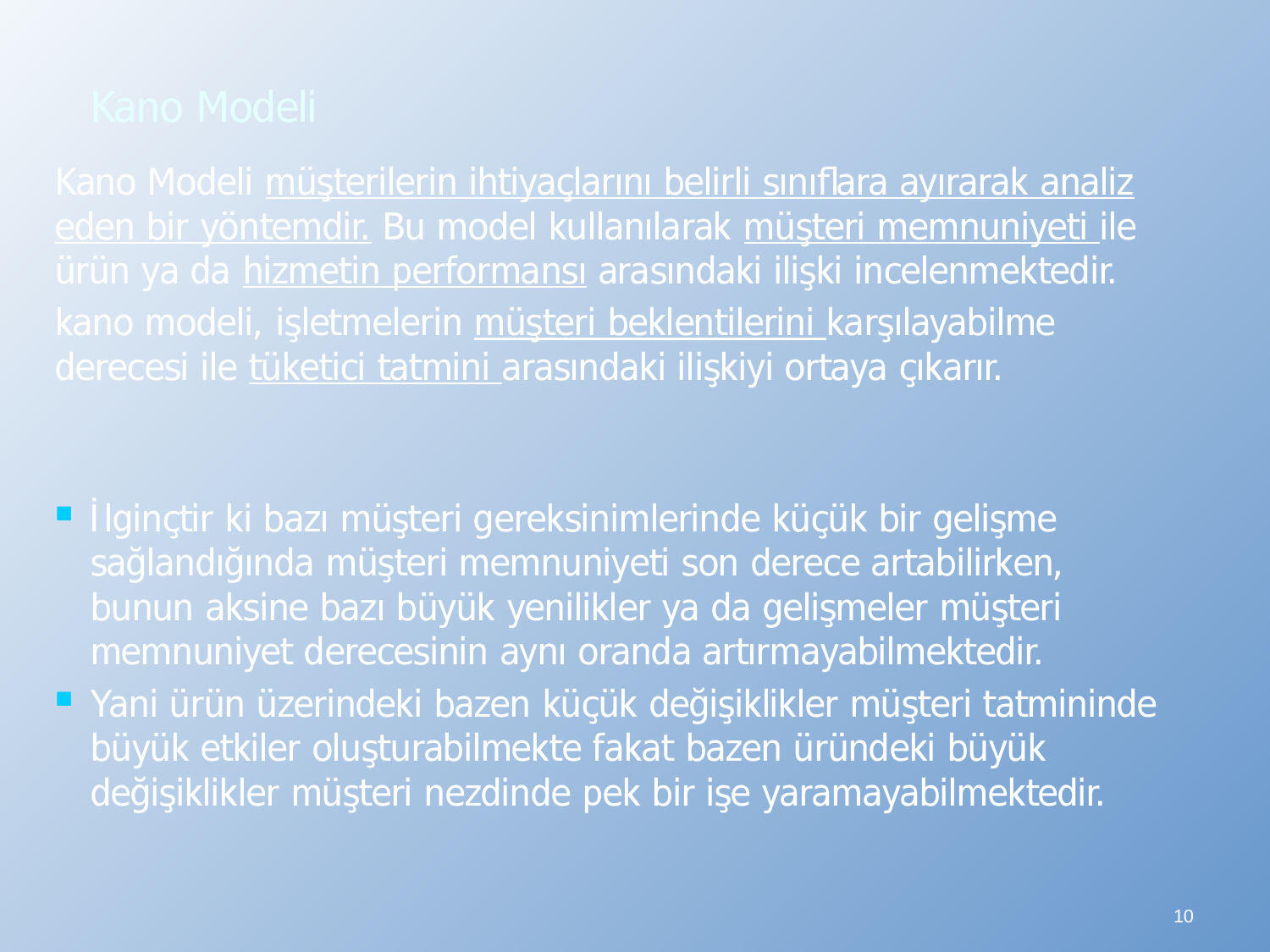

# Kano Modeli
Kano Modeli müşterilerin ihtiyaçlarını belirli sınıflara ayırarak analiz eden bir yöntemdir. Bu model kullanılarak müşteri memnuniyeti ile ürün ya da hizmetin performansı arasındaki ilişki incelenmektedir.
kano modeli, işletmelerin müşteri beklentilerini karşılayabilme derecesi ile tüketici tatmini arasındaki ilişkiyi ortaya çıkarır.
İlginçtir ki bazı müşteri gereksinimlerinde küçük bir gelişme sağlandığında müşteri memnuniyeti son derece artabilirken, bunun aksine bazı büyük yenilikler ya da gelişmeler müşteri memnuniyet derecesinin aynı oranda artırmayabilmektedir.
Yani ürün üzerindeki bazen küçük değişiklikler müşteri tatmininde büyük etkiler oluşturabilmekte fakat bazen üründeki büyük değişiklikler müşteri nezdinde pek bir işe yaramayabilmektedir.

10